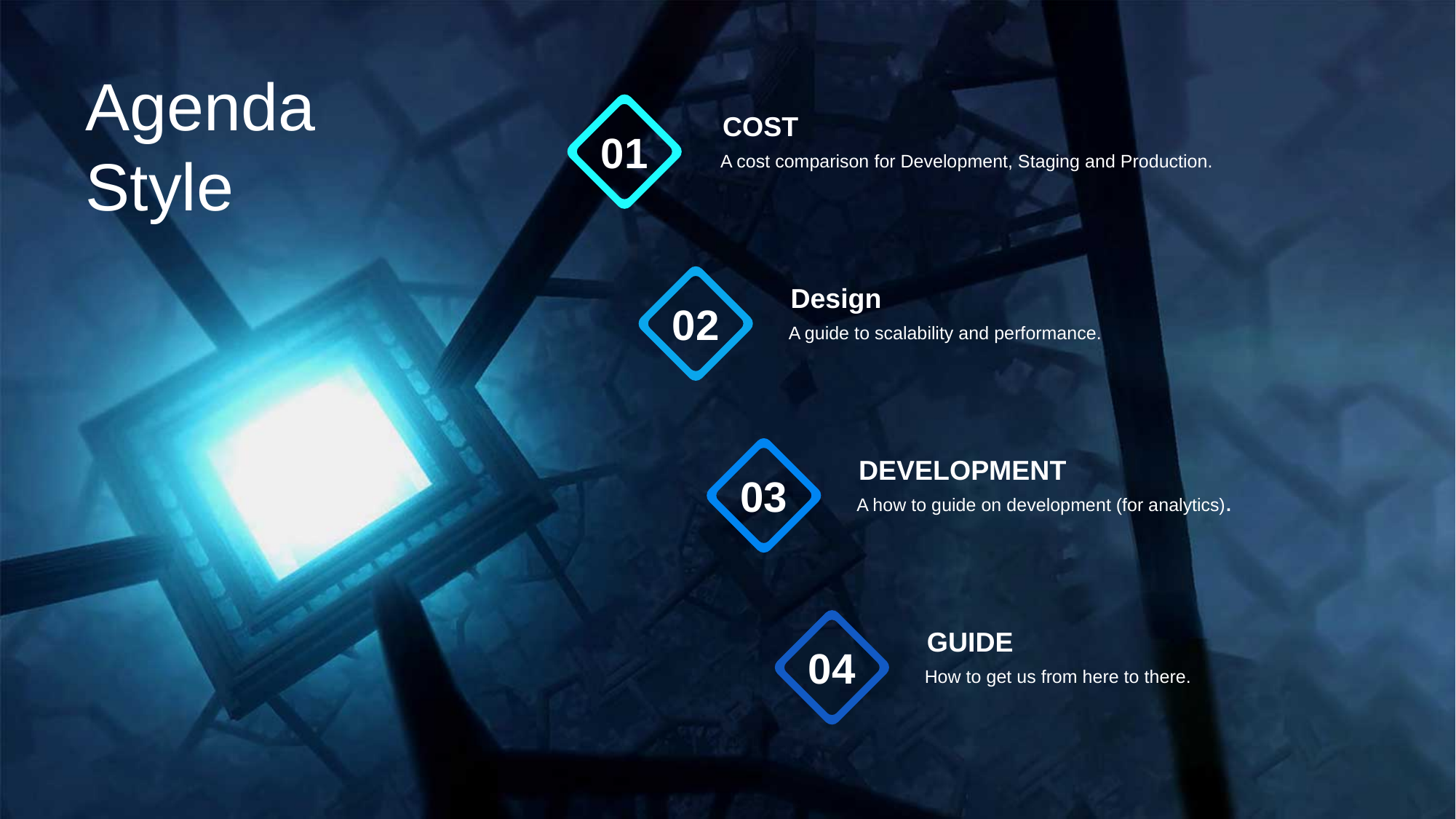

Agenda
Style

COST
A cost comparison for Development, Staging and Production.
01

Design
A guide to scalability and performance.
02

DEVELOPMENT
A how to guide on development (for analytics).
03

GUIDE
How to get us from here to there.
04